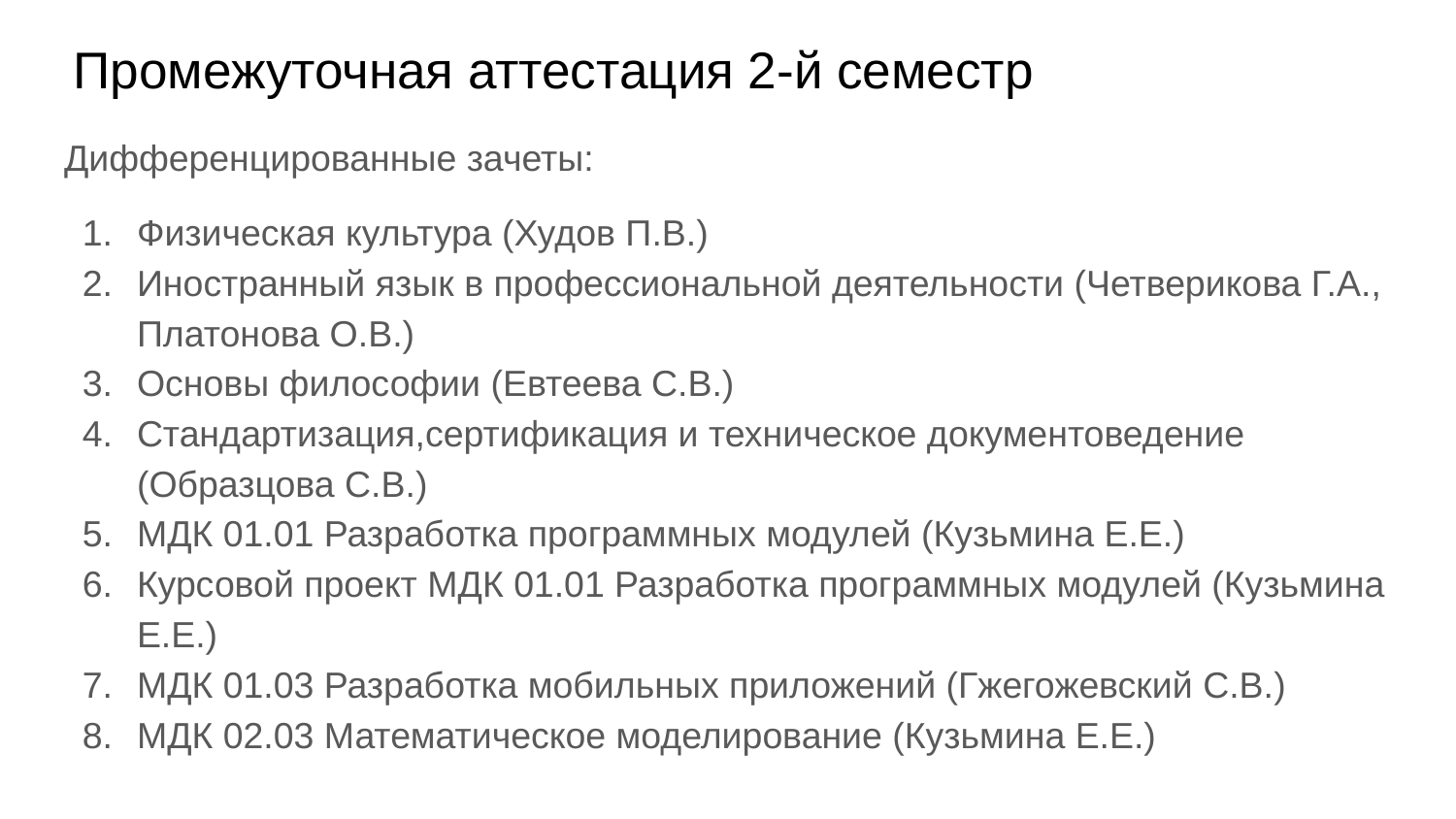

# Промежуточная аттестация 2-й семестр
Дифференцированные зачеты:
Физическая культура (Худов П.В.)
Иностранный язык в профессиональной деятельности (Четверикова Г.А., Платонова О.В.)
Основы философии (Евтеева С.В.)
Стандартизация,сертификация и техническое документоведение (Образцова С.В.)
МДК 01.01 Разработка программных модулей (Кузьмина Е.Е.)
Курсовой проект МДК 01.01 Разработка программных модулей (Кузьмина Е.Е.)
МДК 01.03 Разработка мобильных приложений (Гжегожевский С.В.)
МДК 02.03 Математическое моделирование (Кузьмина Е.Е.)